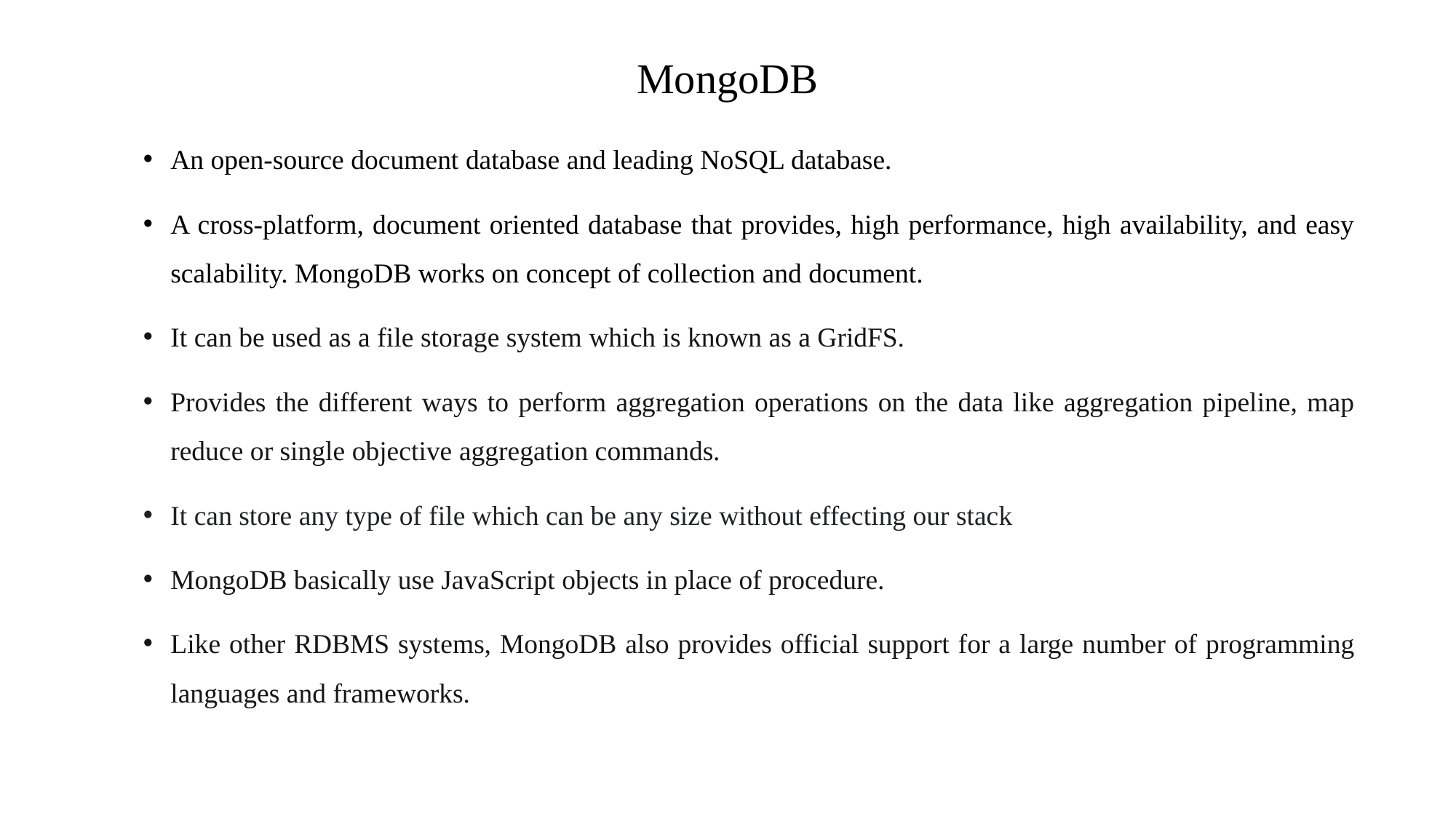

# MongoDB
An open-source document database and leading NoSQL database.
A cross-platform, document oriented database that provides, high performance, high availability, and easy scalability. MongoDB works on concept of collection and document.
It can be used as a file storage system which is known as a GridFS.
Provides the different ways to perform aggregation operations on the data like aggregation pipeline, map reduce or single objective aggregation commands.
It can store any type of file which can be any size without effecting our stack​
MongoDB basically use JavaScript objects in place of procedure.
Like other RDBMS systems, MongoDB also provides official support for a large number of programming languages and frameworks.